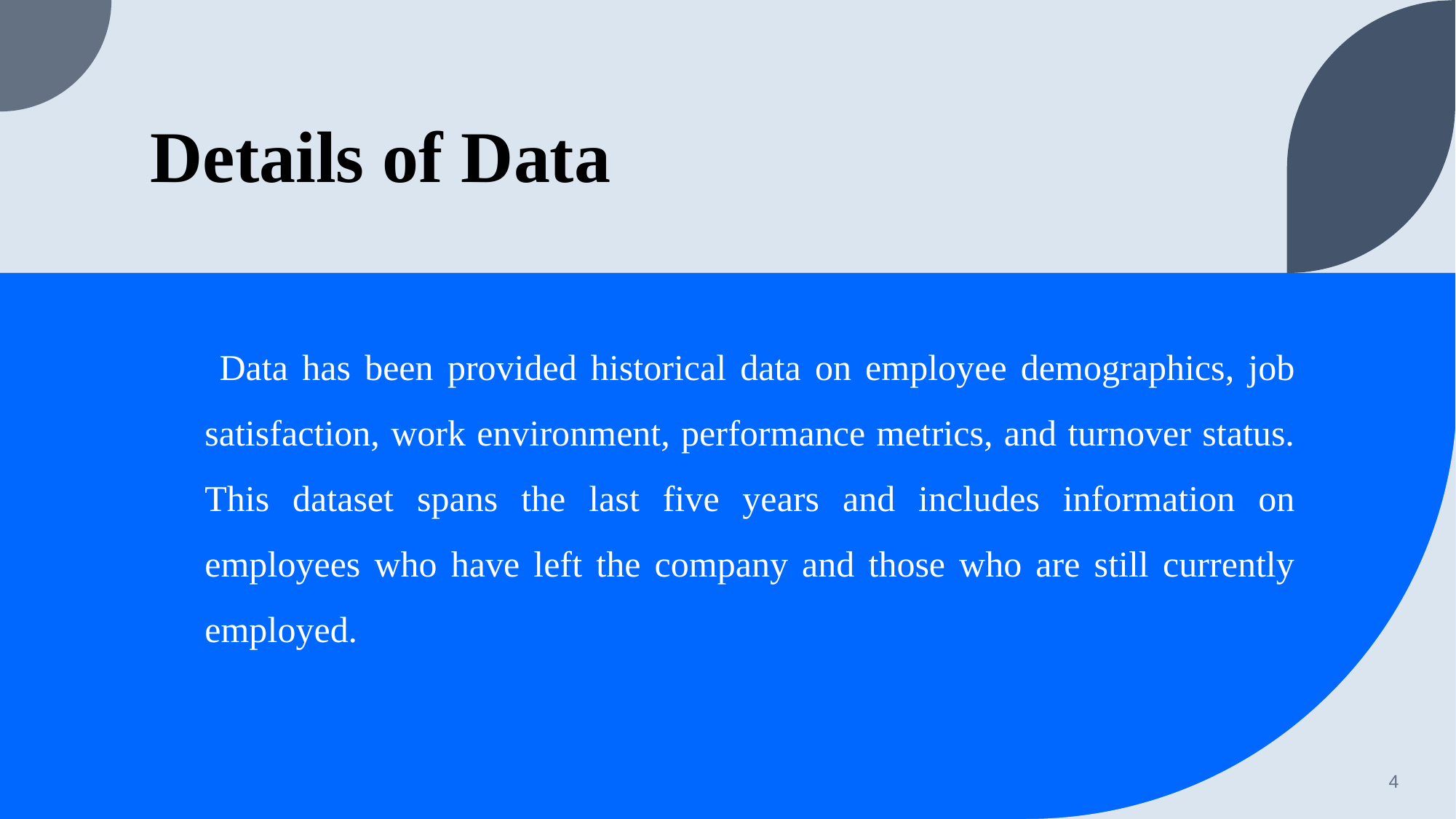

# Details of Data
   Data has been provided historical data on employee demographics, job satisfaction, work environment, performance metrics, and turnover status. This dataset spans the last five years and includes information on employees who have left the company and those who are still currently employed.
4